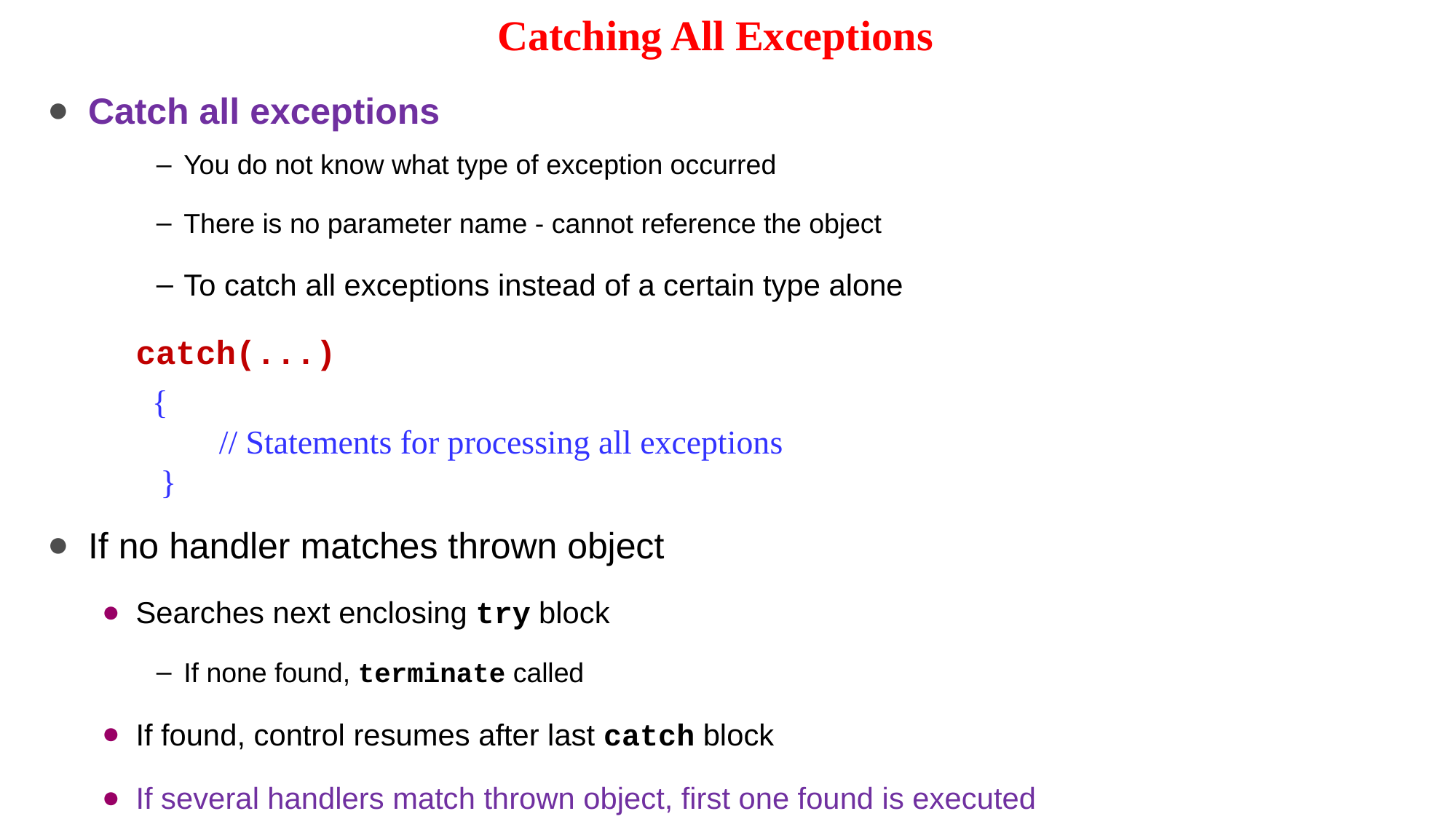

# Catching All Exceptions
Catch all exceptions
You do not know what type of exception occurred
There is no parameter name - cannot reference the object
To catch all exceptions instead of a certain type alone
	catch(...)
      {
              // Statements for processing all exceptions
       }
If no handler matches thrown object
Searches next enclosing try block
If none found, terminate called
If found, control resumes after last catch block
If several handlers match thrown object, first one found is executed